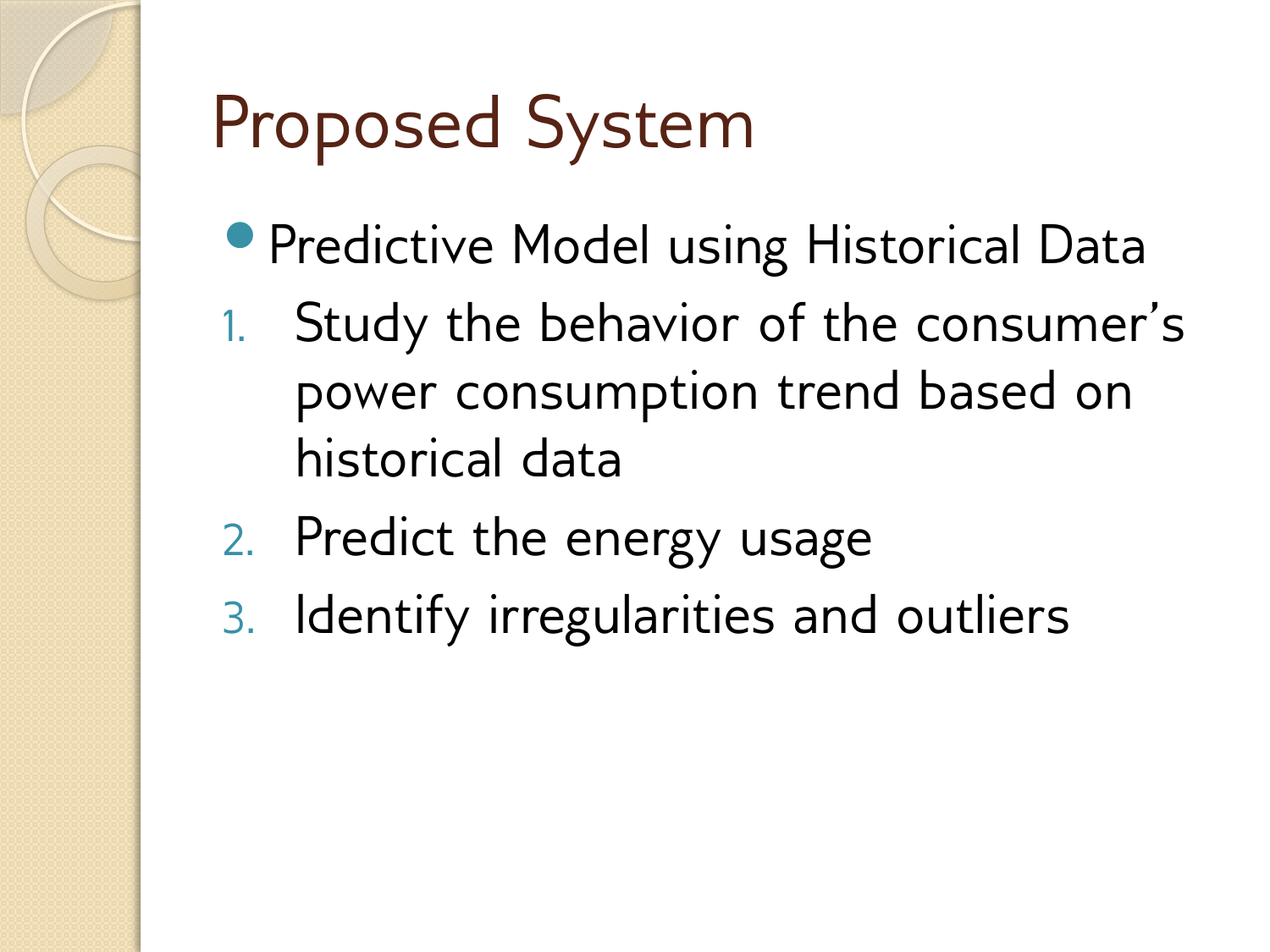

# Proposed System
Predictive Model using Historical Data
Study the behavior of the consumer’s power consumption trend based on historical data
Predict the energy usage
Identify irregularities and outliers